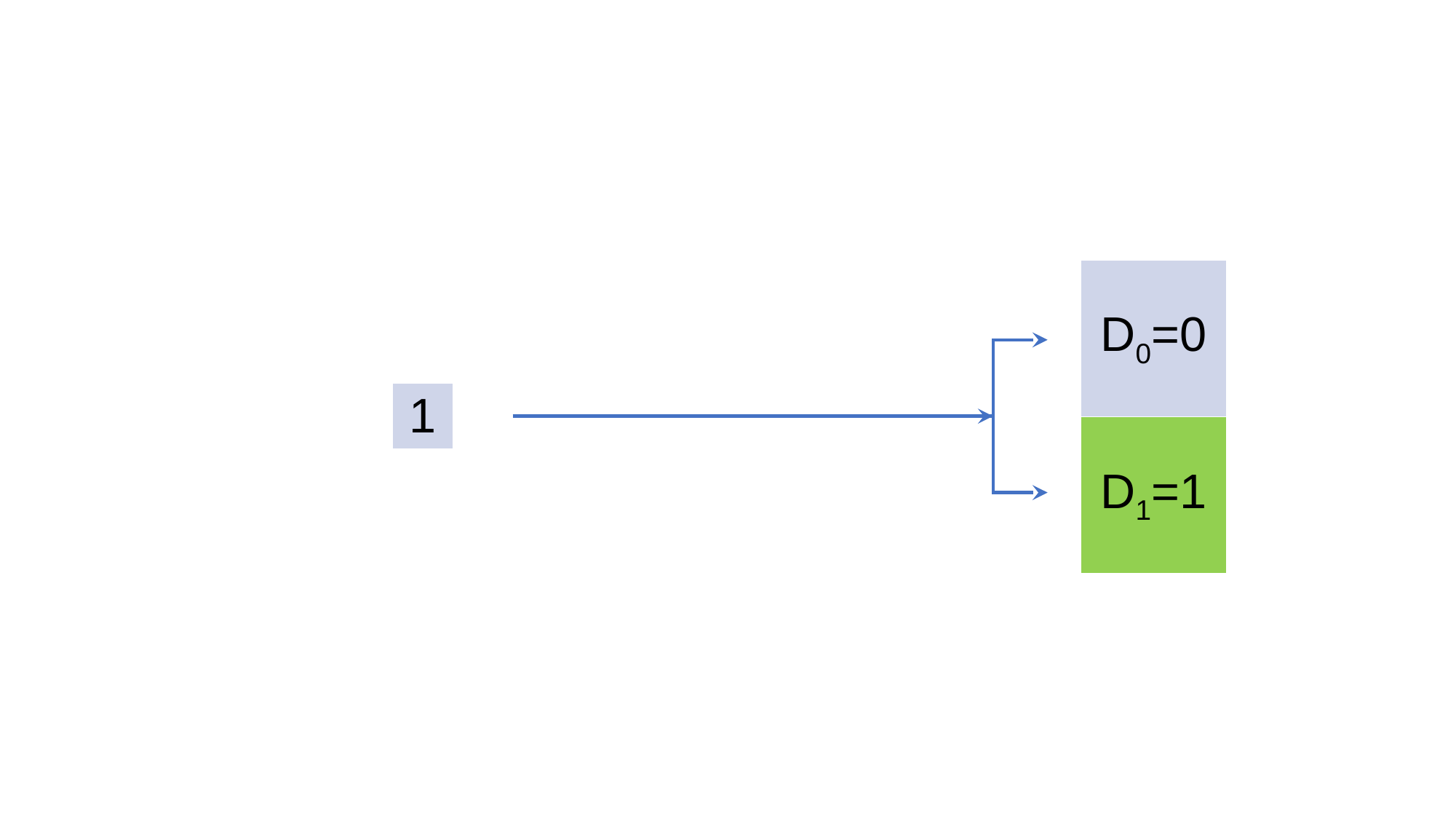

| D0=0 |
| --- |
| D1=1 |
| 1 |
| --- |